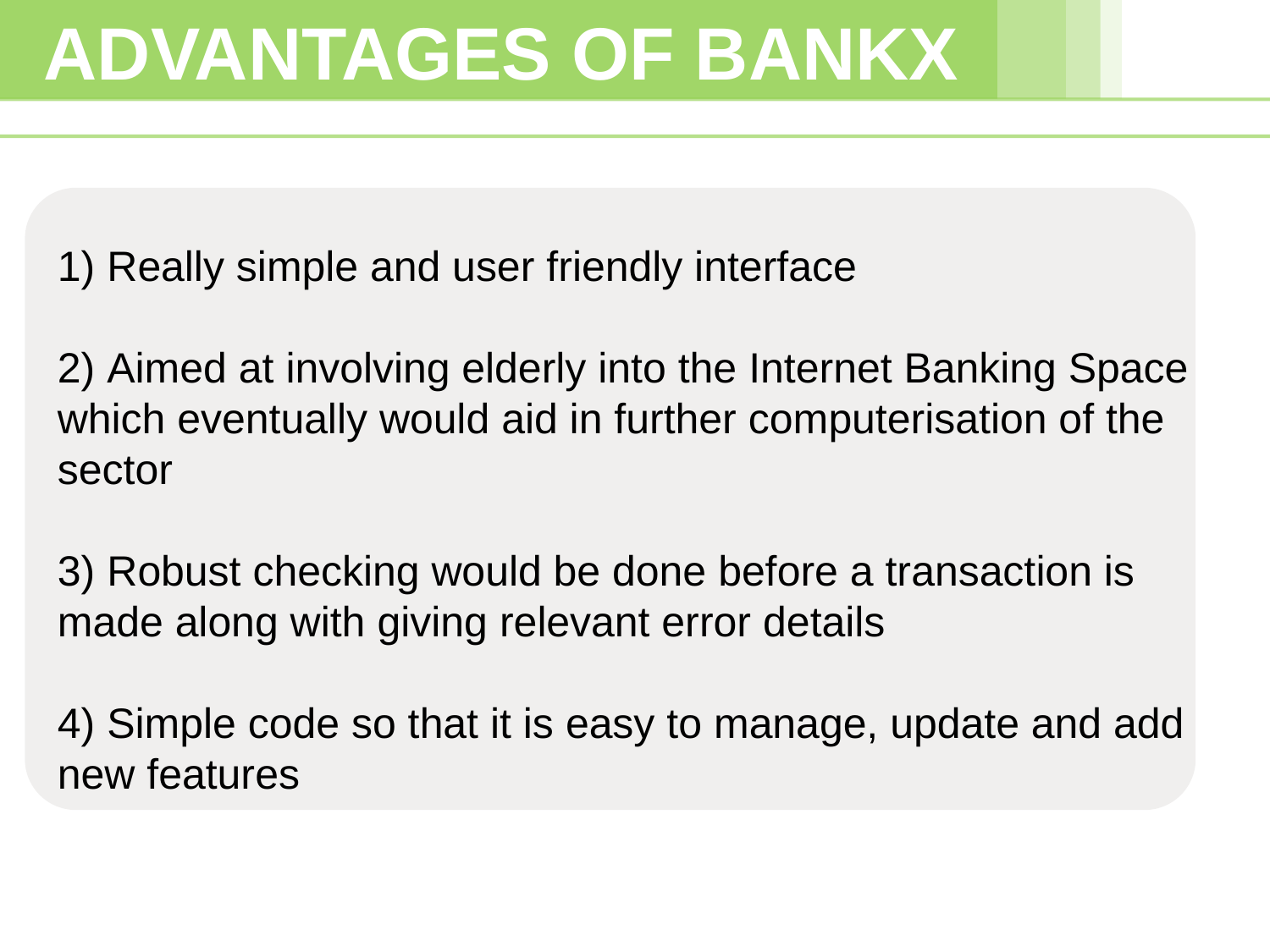

ADVANTAGES OF BANKX

1) Really simple and user friendly interface

2) Aimed at involving elderly into the Internet Banking Space which eventually would aid in further computerisation of the sector

3) Robust checking would be done before a transaction is  made along with giving relevant error details

4) Simple code so that it is easy to manage, update and add new features